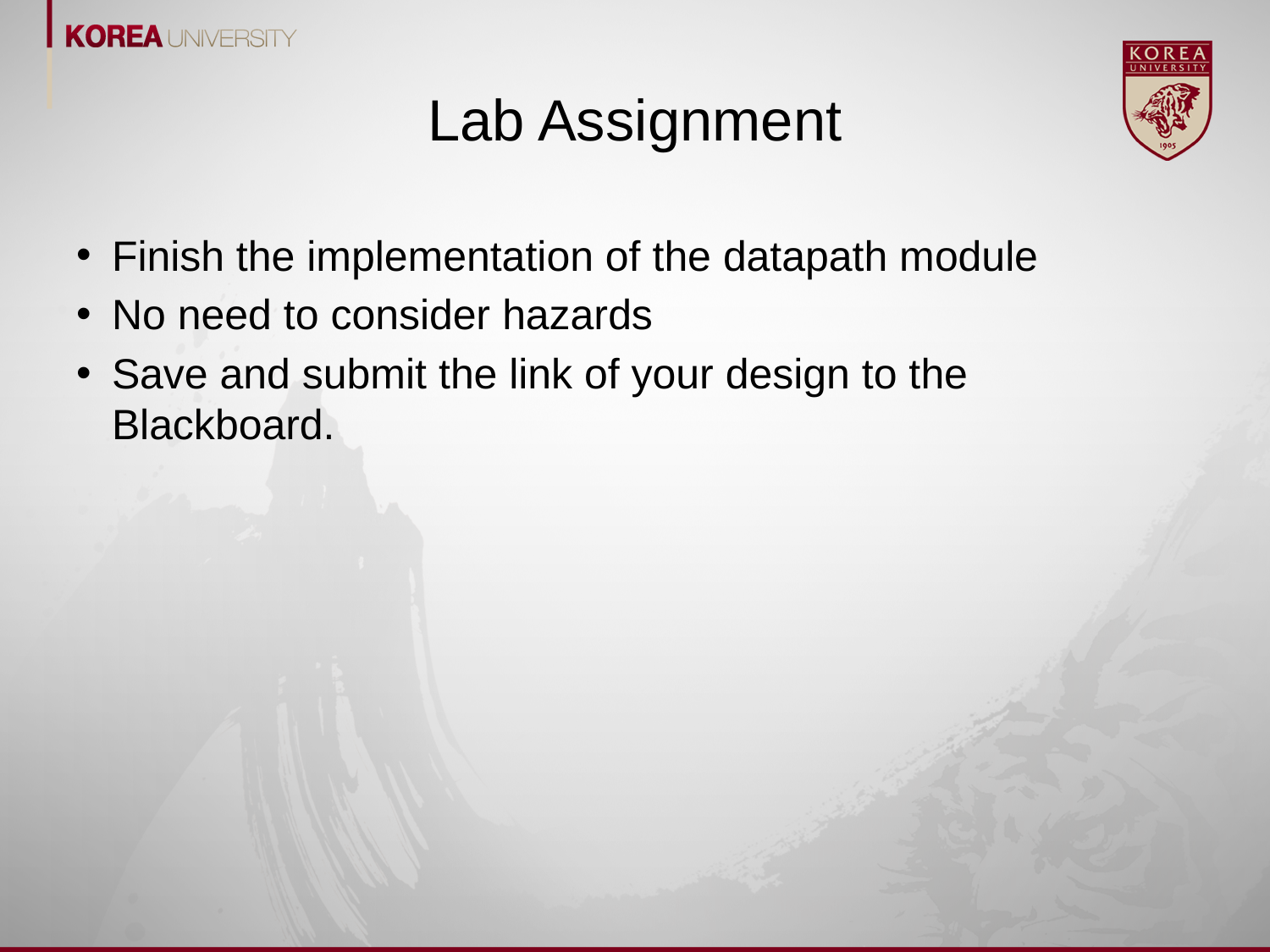

# Lab Assignment
Finish the implementation of the datapath module
No need to consider hazards
Save and submit the link of your design to the Blackboard.